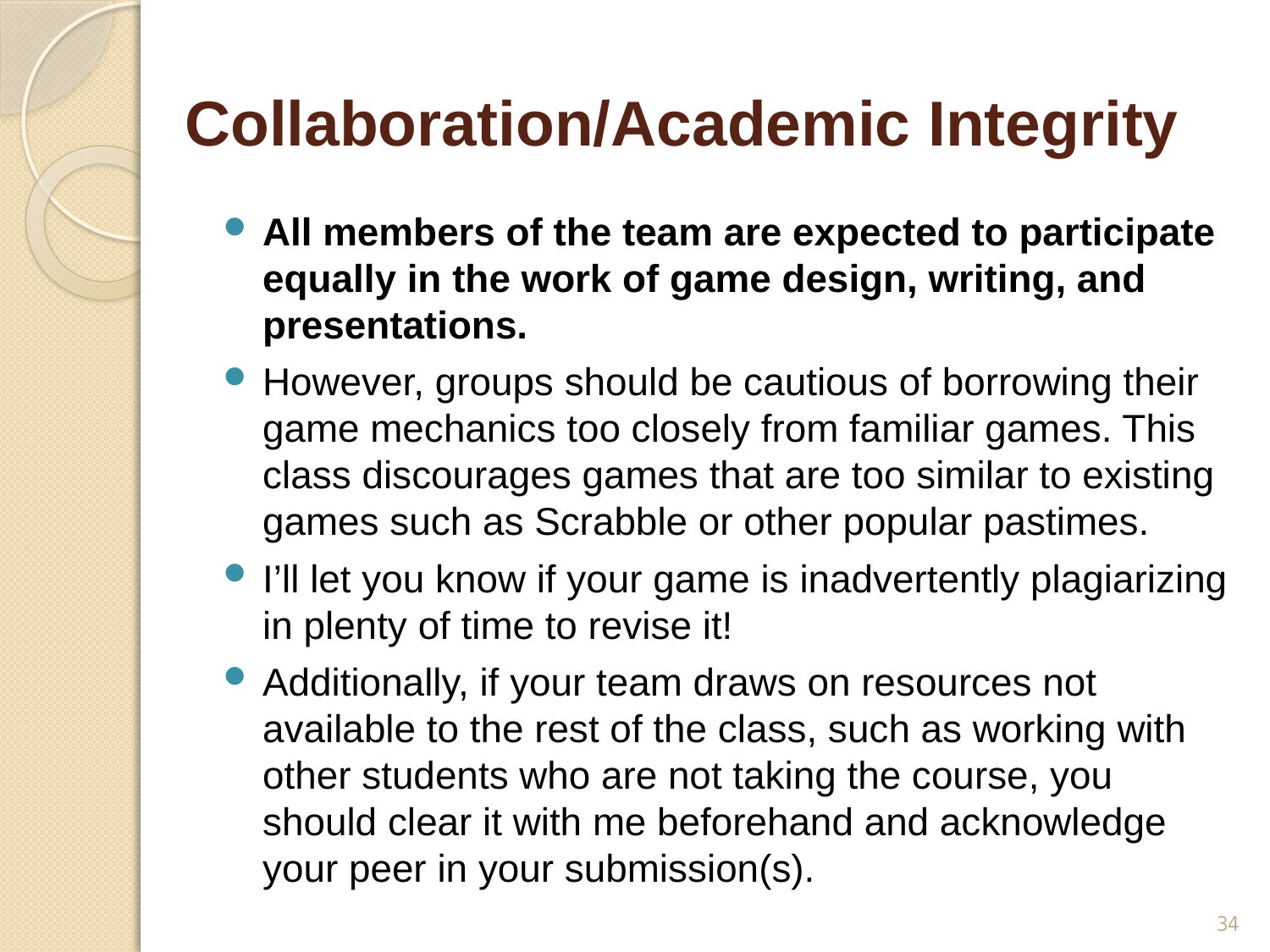

# Collaboration/Academic Integrity
All members of the team are expected to participate equally in the work of game design, writing, and presentations.
However, groups should be cautious of borrowing their game mechanics too closely from familiar games. This class discourages games that are too similar to existing games such as Scrabble or other popular pastimes.
I’ll let you know if your game is inadvertently plagiarizing in plenty of time to revise it!
Additionally, if your team draws on resources not available to the rest of the class, such as working with other students who are not taking the course, you should clear it with me beforehand and acknowledge your peer in your submission(s).
34